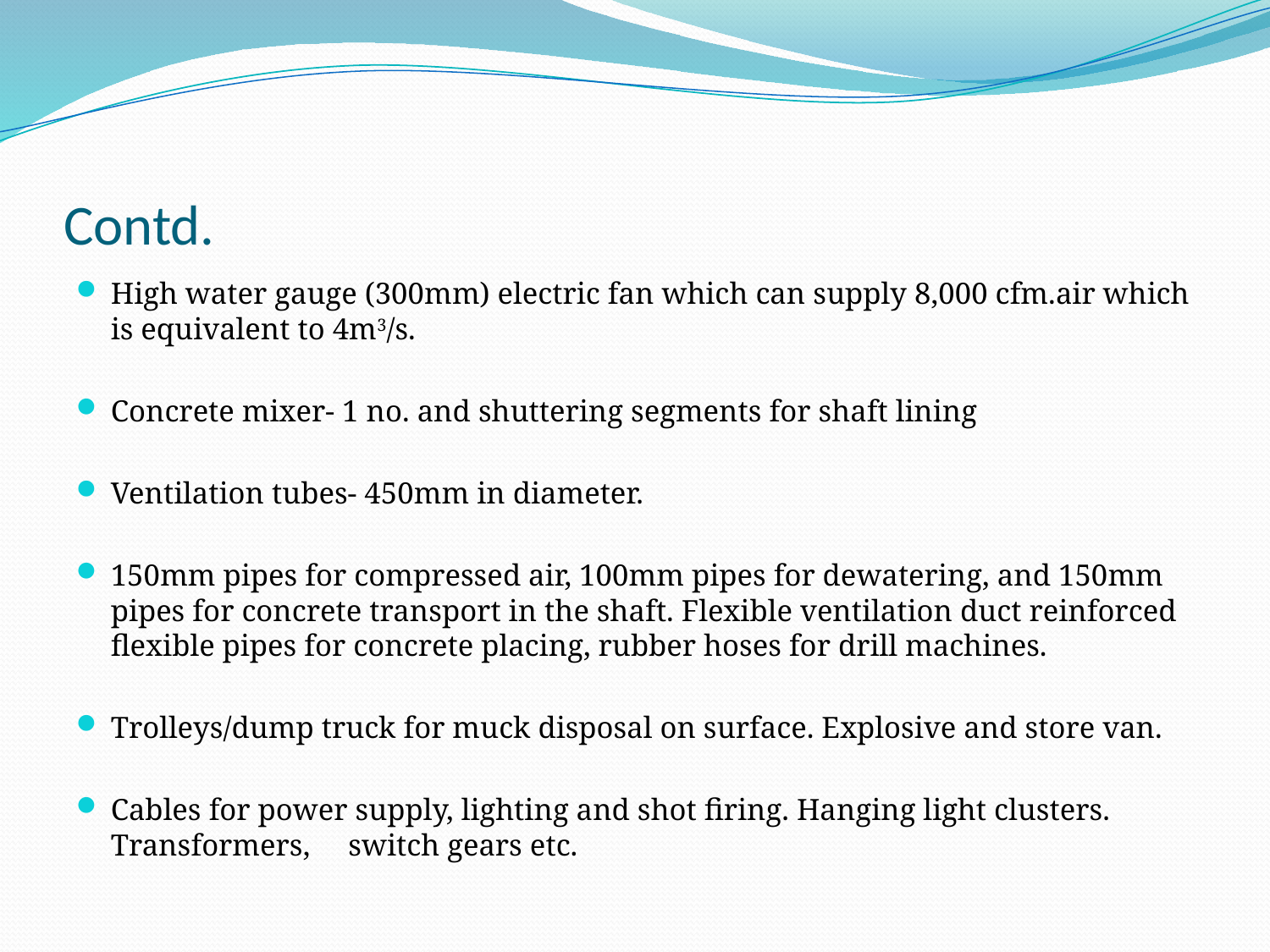

# Contd.
High water gauge (300mm) electric fan which can supply 8,000 cfm.air which is equivalent to 4m3/s.

Concrete mixer- 1 no. and shuttering segments for shaft lining

Ventilation tubes- 450mm in diameter.

150mm pipes for compressed air, 100mm pipes for dewatering, and 150mm pipes for concrete transport in the shaft. Flexible ventilation duct reinforced flexible pipes for concrete placing, rubber hoses for drill machines.

Trolleys/dump truck for muck disposal on surface. Explosive and store van.

Cables for power supply, lighting and shot firing. Hanging light clusters. Transformers,     switch gears etc.